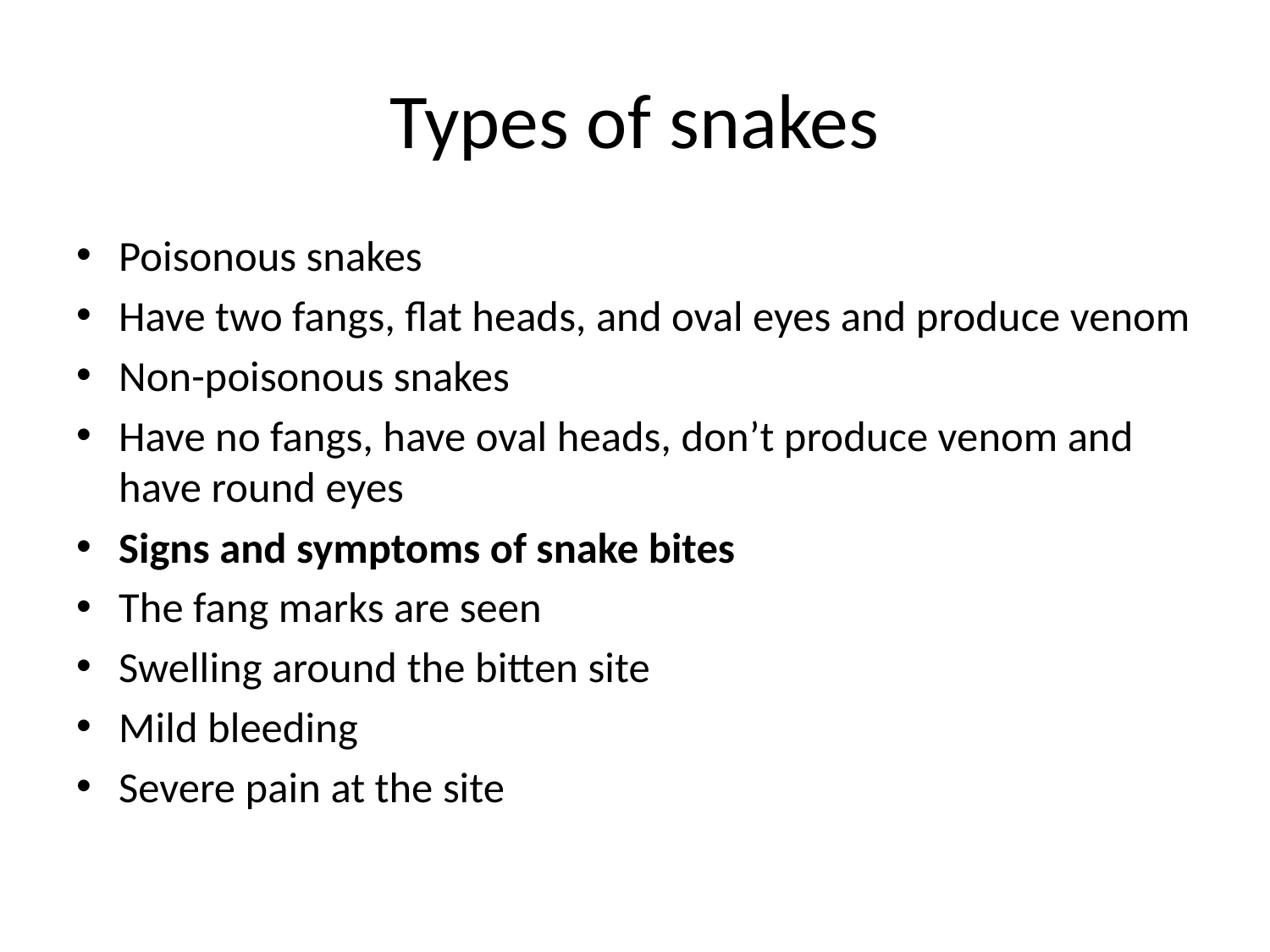

# Types of snakes
Poisonous snakes
Have two fangs, flat heads, and oval eyes and produce venom
Non-poisonous snakes
Have no fangs, have oval heads, don’t produce venom and have round eyes
Signs and symptoms of snake bites
The fang marks are seen
Swelling around the bitten site
Mild bleeding
Severe pain at the site